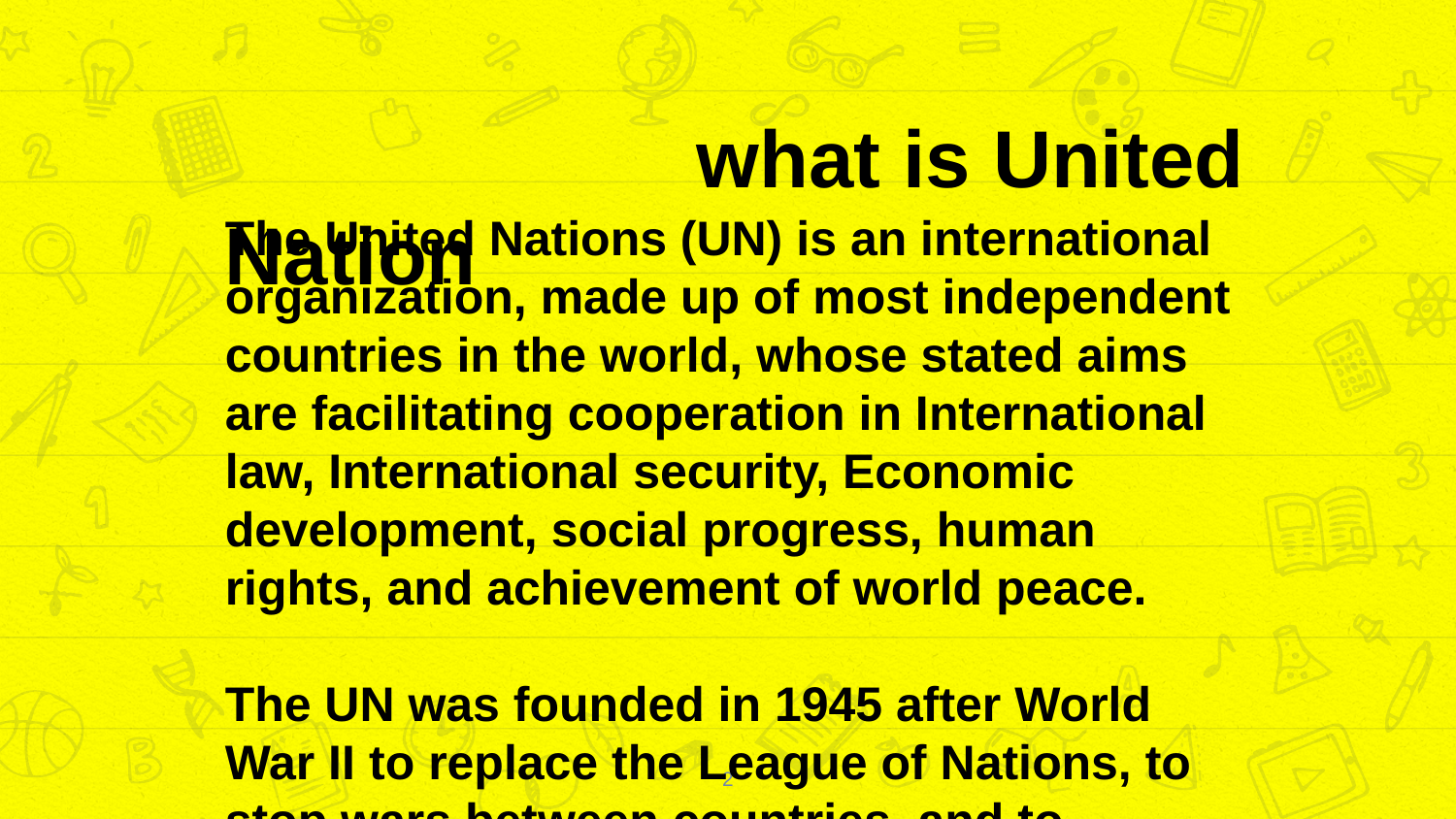

what is United Nation
The United Nations (UN) is an international organization, made up of most independent countries in the world, whose stated aims are facilitating cooperation in International law, International security, Economic development, social progress, human rights, and achievement of world peace.

The UN was founded in 1945 after World War II to replace the League of Nations, to stop wars between countries, and to provide a platform for dialogue. It contains multiple subsidiary organizations to carry out its missions.
2